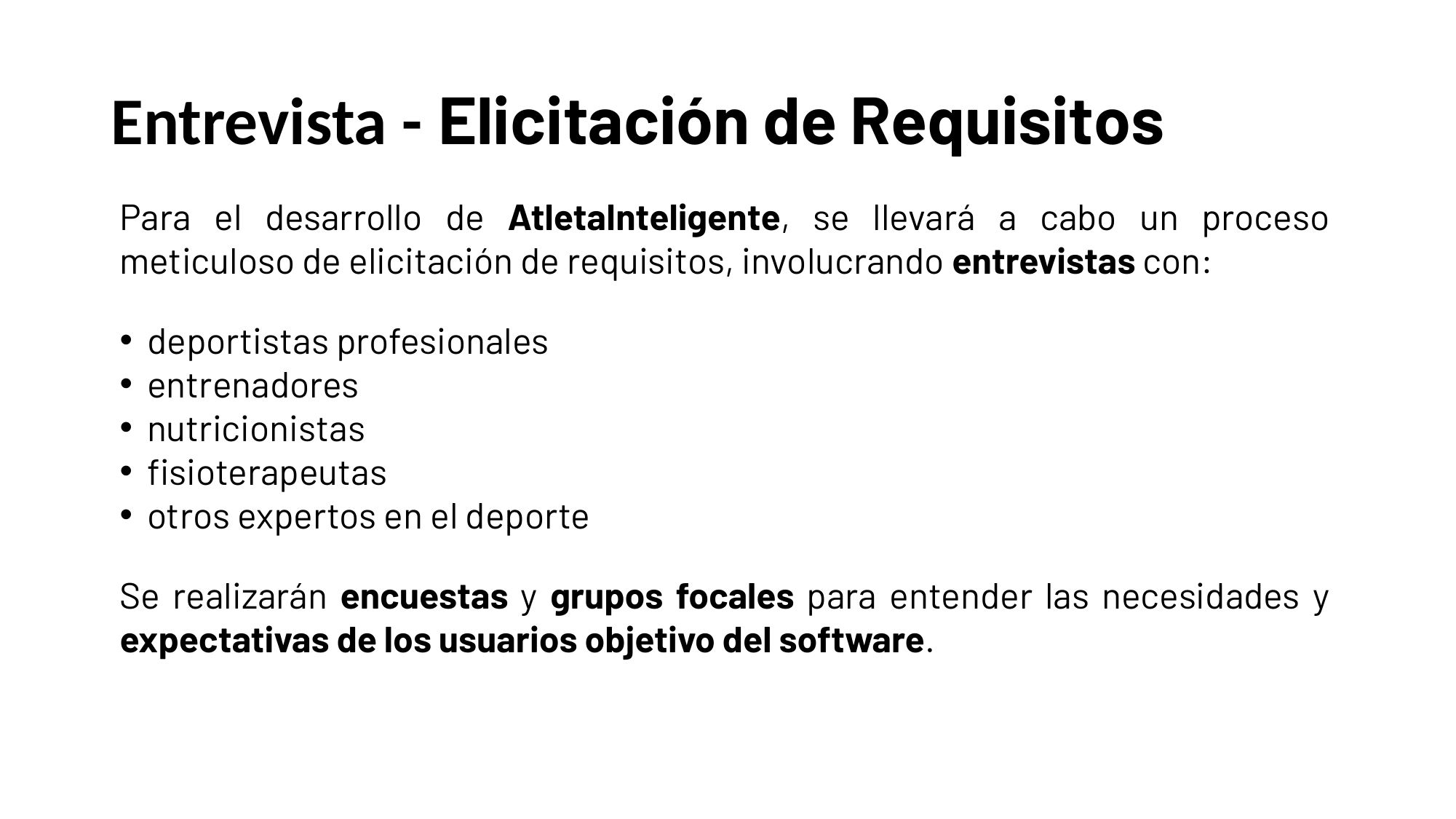

# Entrevista - Elicitación de Requisitos
Para el desarrollo de AtletaInteligente, se llevará a cabo un proceso meticuloso de elicitación de requisitos, involucrando entrevistas con:

deportistas profesionales
entrenadores
nutricionistas
fisioterapeutas
otros expertos en el deporte

Se realizarán encuestas y grupos focales para entender las necesidades y expectativas de los usuarios objetivo del software.